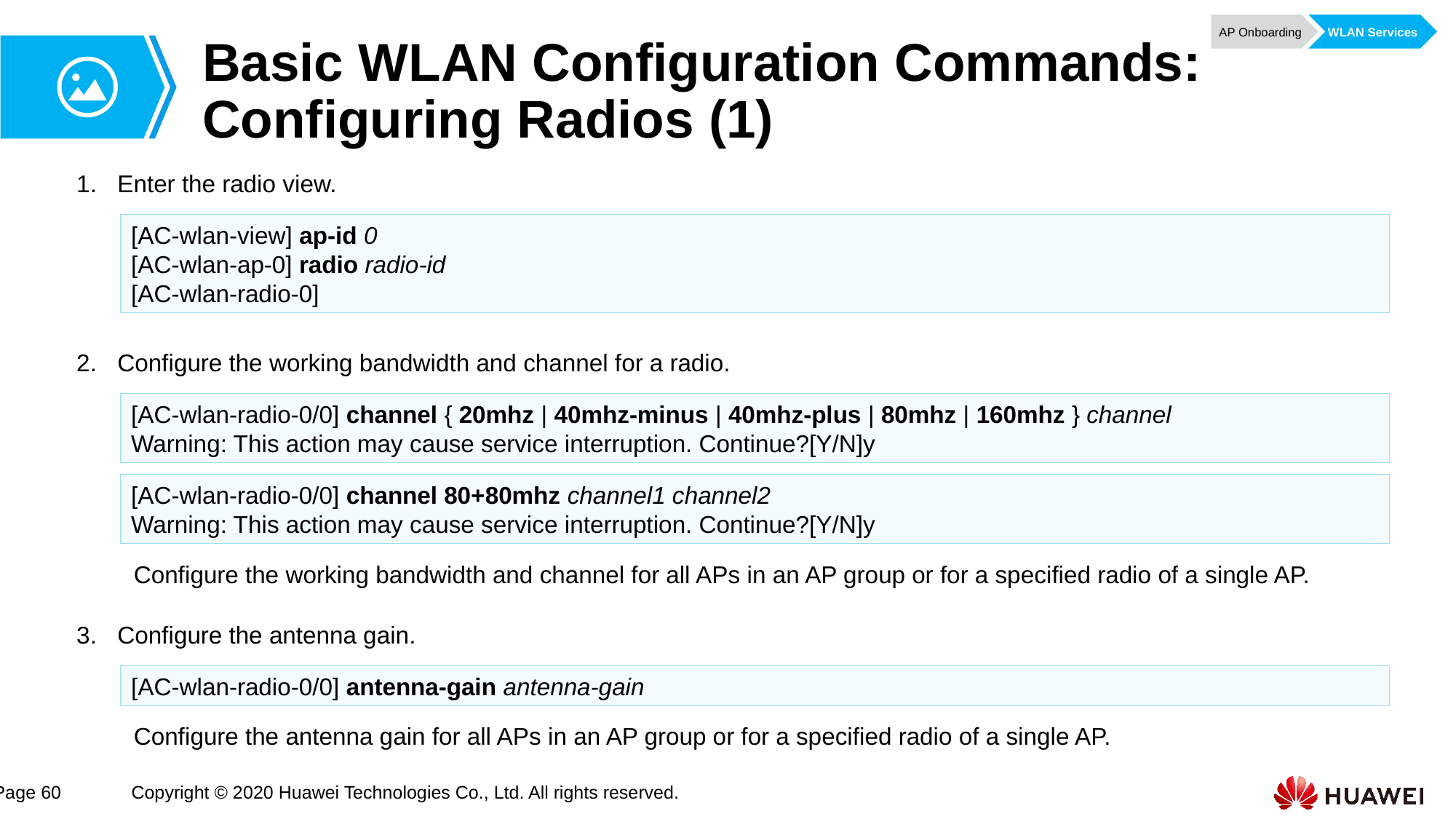

AP Onboarding
WLAN Services
# Basic WLAN Configuration Commands: Configuring Radios (1)
Enter the radio view.
[AC-wlan-view] ap-id 0
[AC-wlan-ap-0] radio radio-id
[AC-wlan-radio-0]
Configure the working bandwidth and channel for a radio.
[AC-wlan-radio-0/0] channel { 20mhz | 40mhz-minus | 40mhz-plus | 80mhz | 160mhz } channel
Warning: This action may cause service interruption. Continue?[Y/N]y
[AC-wlan-radio-0/0] channel 80+80mhz channel1 channel2
Warning: This action may cause service interruption. Continue?[Y/N]y
Configure the working bandwidth and channel for all APs in an AP group or for a specified radio of a single AP.
Configure the antenna gain.
[AC-wlan-radio-0/0] antenna-gain antenna-gain
Configure the antenna gain for all APs in an AP group or for a specified radio of a single AP.